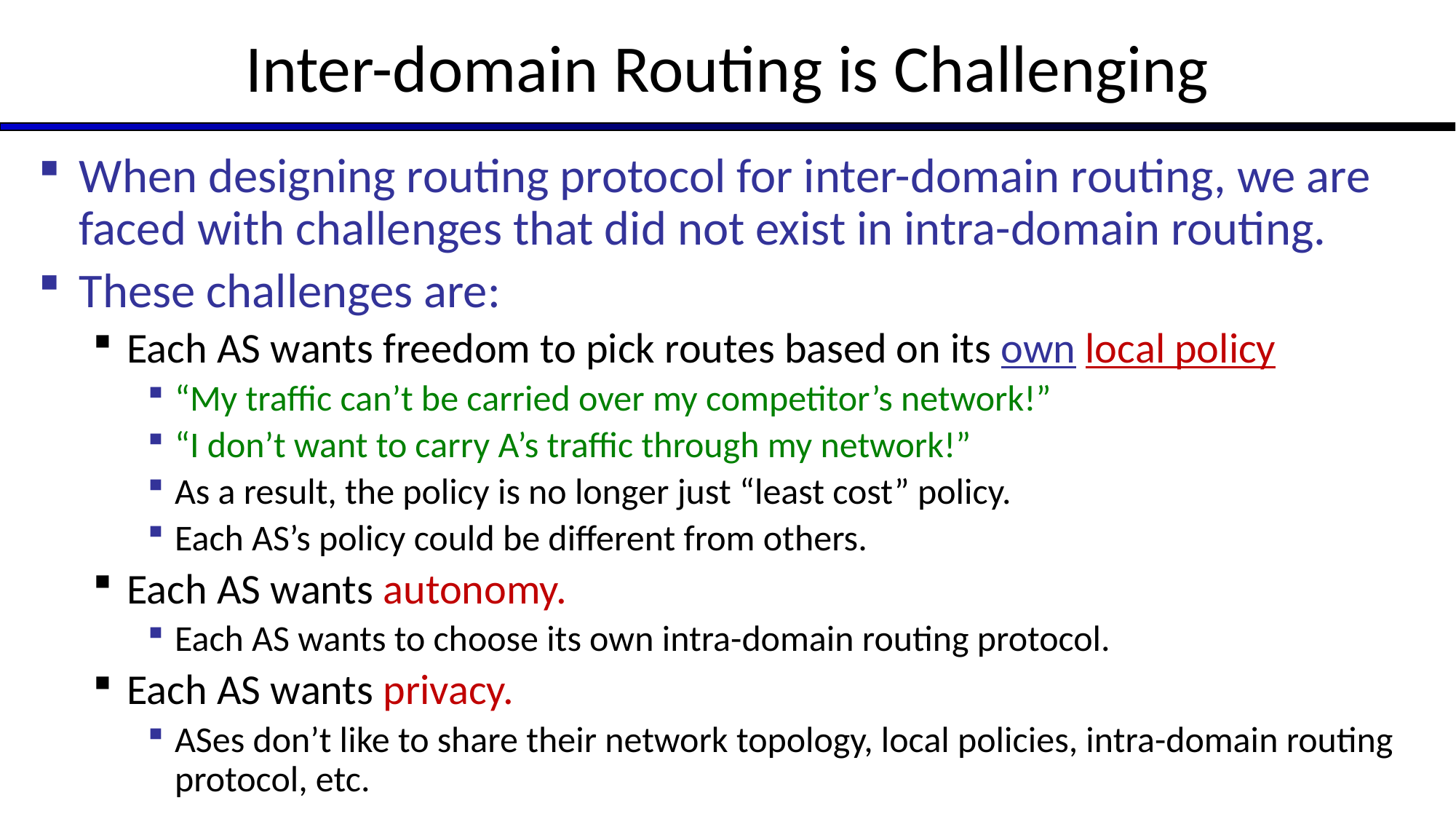

# Inter-domain Routing is Challenging
When designing routing protocol for inter-domain routing, we are faced with challenges that did not exist in intra-domain routing.
These challenges are:
Each AS wants freedom to pick routes based on its own local policy
“My traffic can’t be carried over my competitor’s network!”
“I don’t want to carry A’s traffic through my network!”
As a result, the policy is no longer just “least cost” policy.
Each AS’s policy could be different from others.
Each AS wants autonomy.
Each AS wants to choose its own intra-domain routing protocol.
Each AS wants privacy.
ASes don’t like to share their network topology, local policies, intra-domain routing protocol, etc.